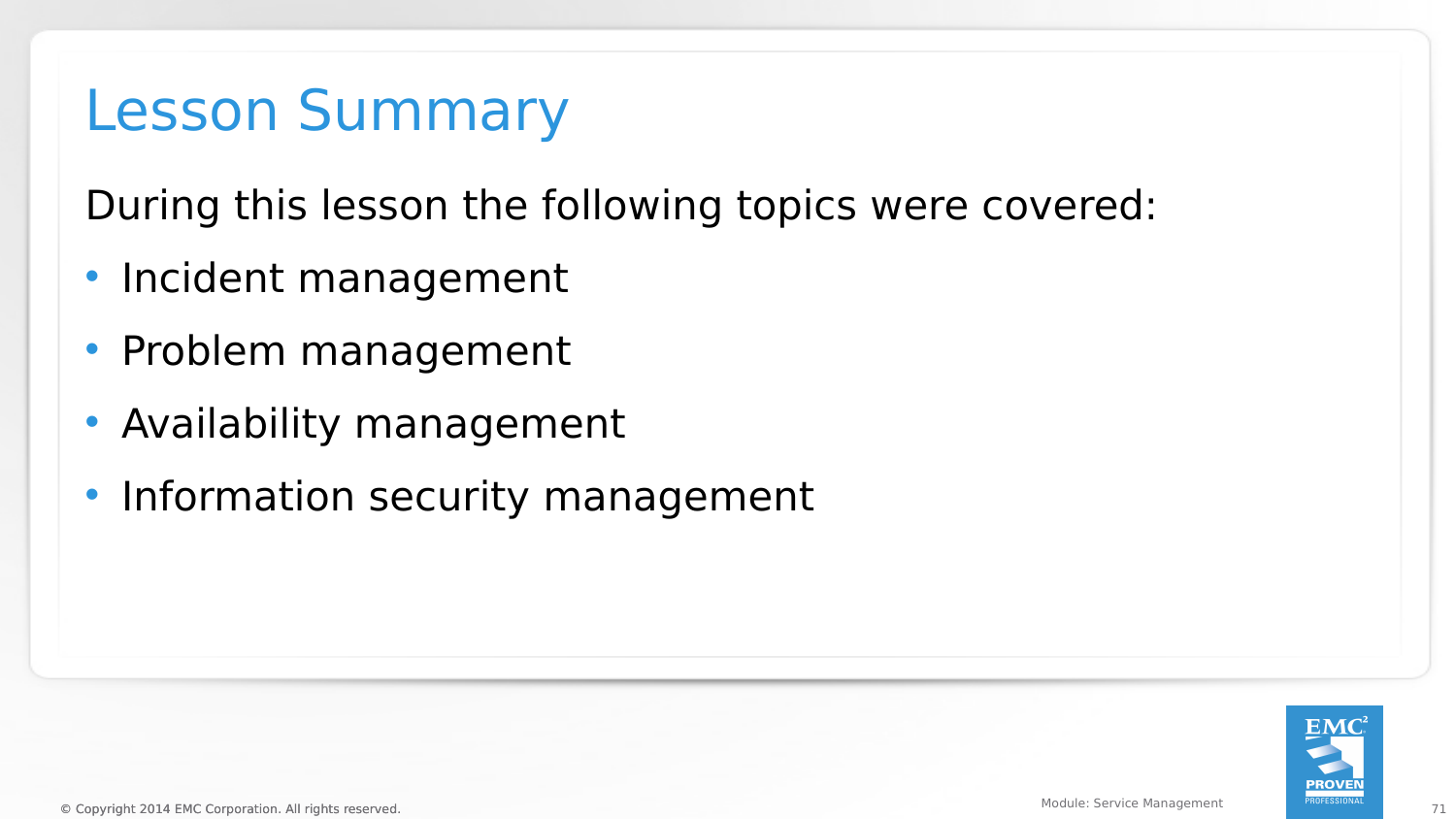

# Lesson Summary
During this lesson the following topics were covered:
Incident management
Problem management
Availability management
Information security management
Module: Service Management